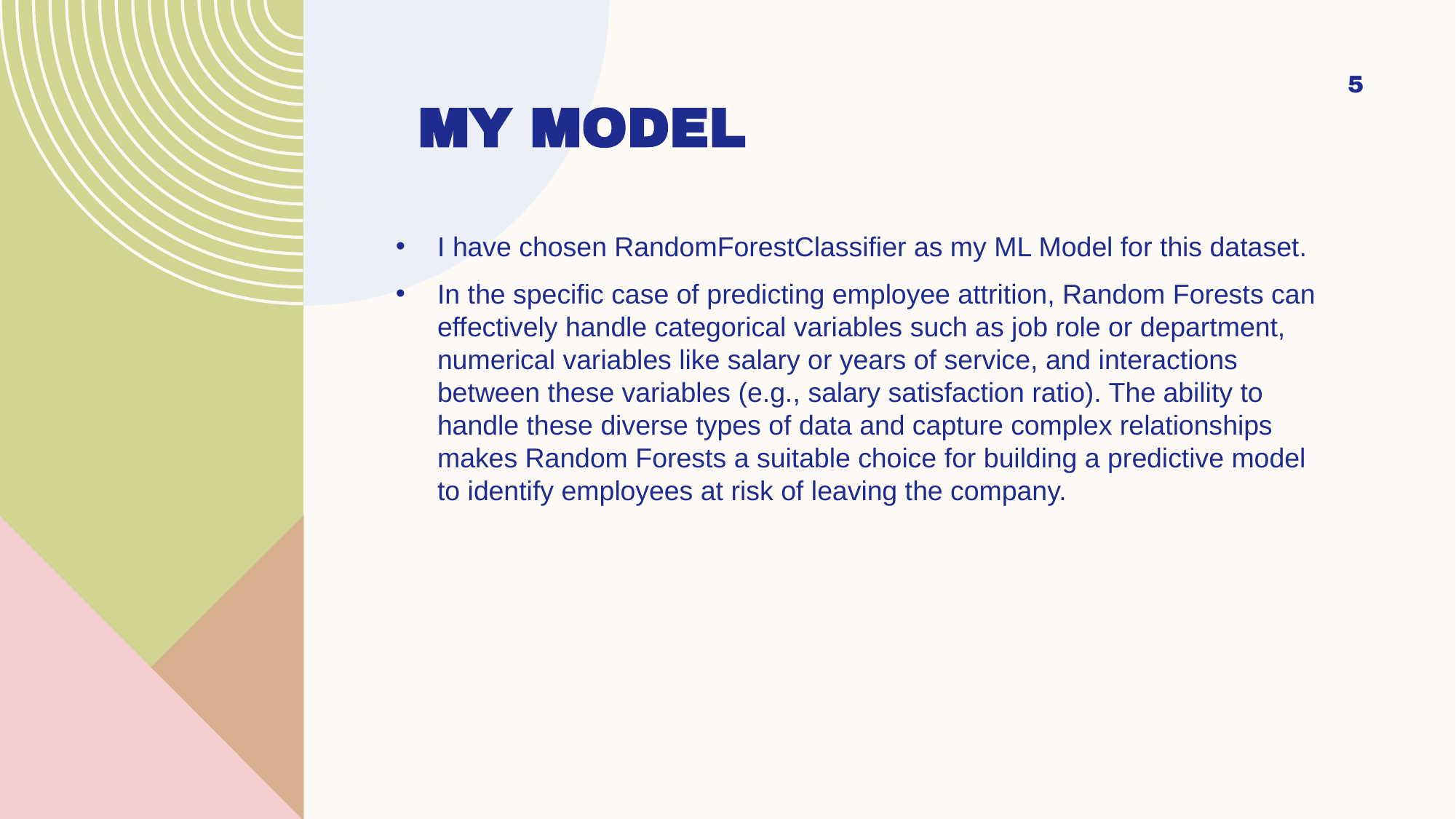

# My model
5
I have chosen RandomForestClassifier as my ML Model for this dataset.
In the specific case of predicting employee attrition, Random Forests can effectively handle categorical variables such as job role or department, numerical variables like salary or years of service, and interactions between these variables (e.g., salary satisfaction ratio). The ability to handle these diverse types of data and capture complex relationships makes Random Forests a suitable choice for building a predictive model to identify employees at risk of leaving the company.